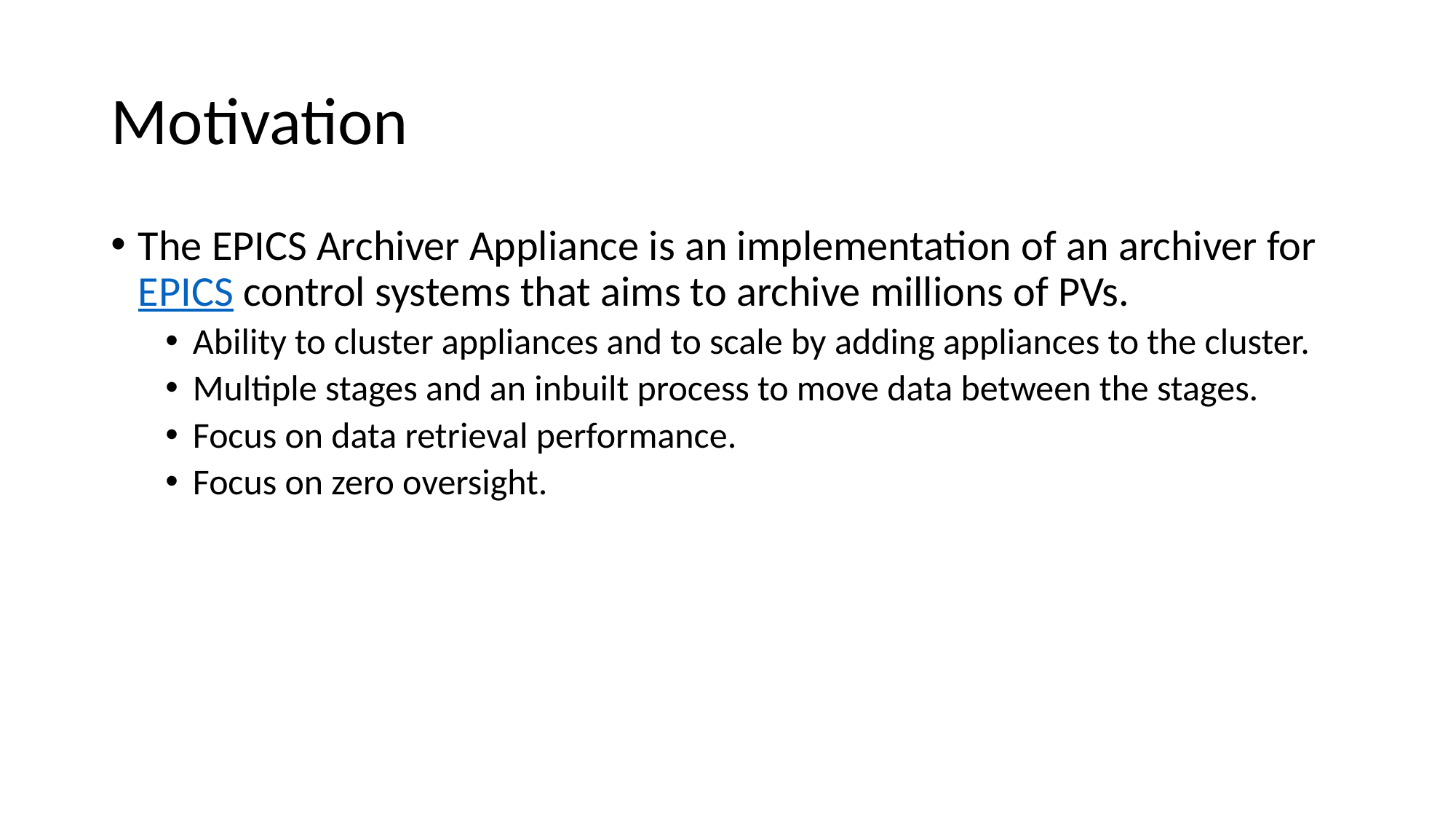

# Motivation
The EPICS Archiver Appliance is an implementation of an archiver for EPICS control systems that aims to archive millions of PVs.
Ability to cluster appliances and to scale by adding appliances to the cluster.
Multiple stages and an inbuilt process to move data between the stages.
Focus on data retrieval performance.
Focus on zero oversight.